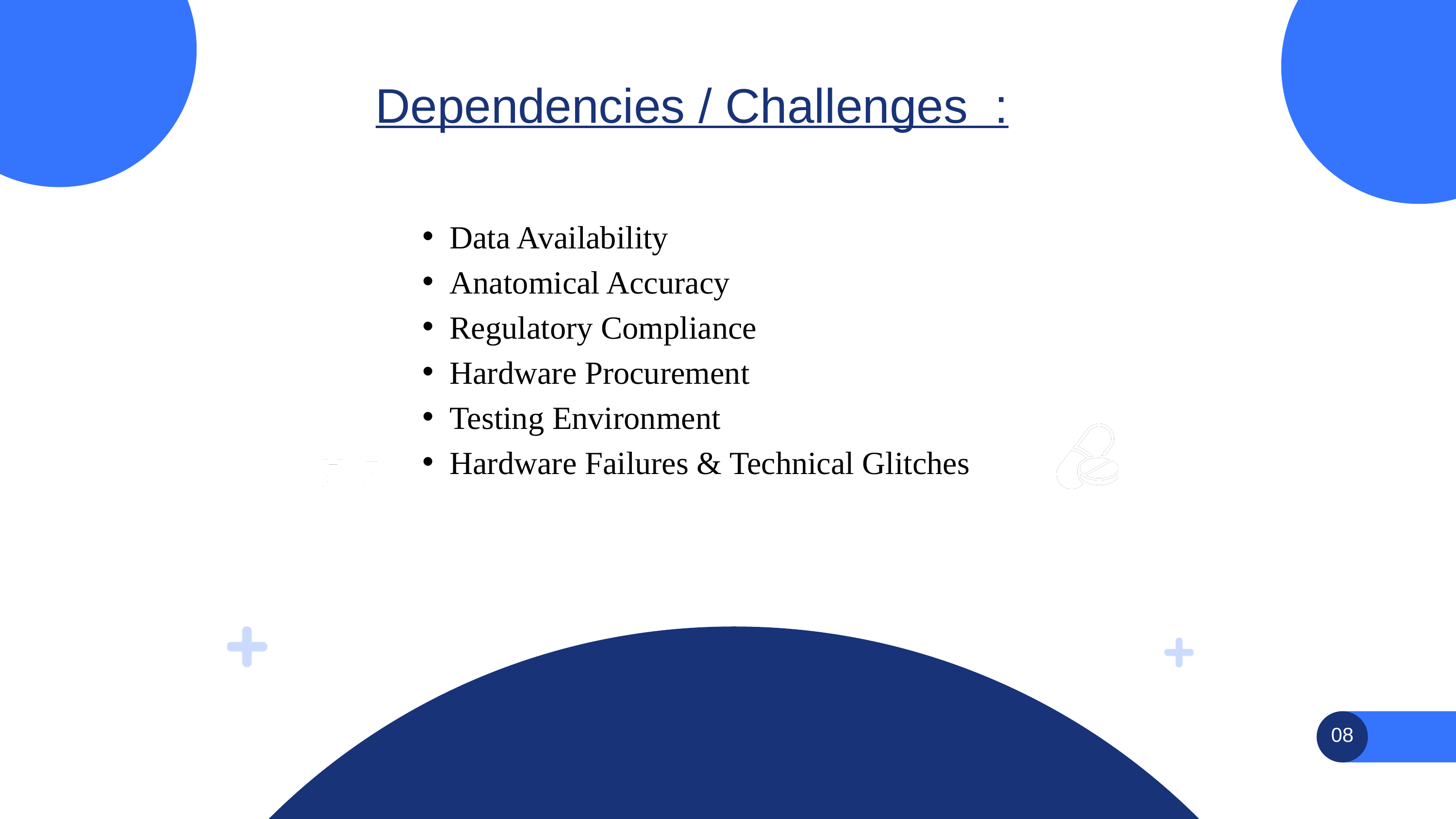

Dependencies / Challenges  :
Data Availability
Anatomical Accuracy
Regulatory Compliance
Hardware Procurement
Testing Environment
Hardware Failures & Technical Glitches

08